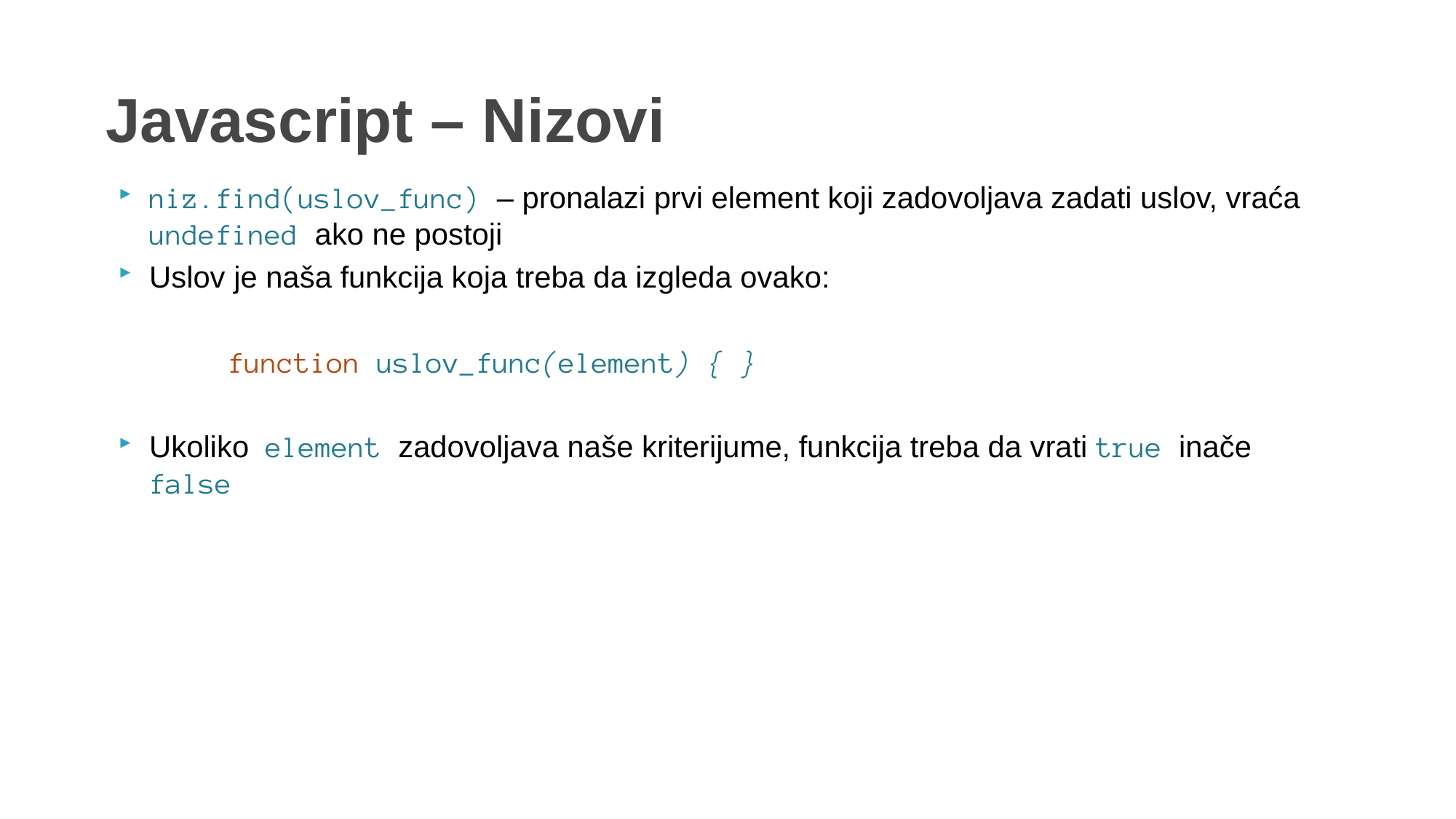

# Javascript – Nizovi
niz.find(uslov_func) – pronalazi prvi element koji zadovoljava zadati uslov, vraća undefined ako ne postoji
Uslov je naša funkcija koja treba da izgleda ovako:

	function uslov_func(element) { }

Ukoliko element  zadovoljava naše kriterijume, funkcija treba da vrati true inače false